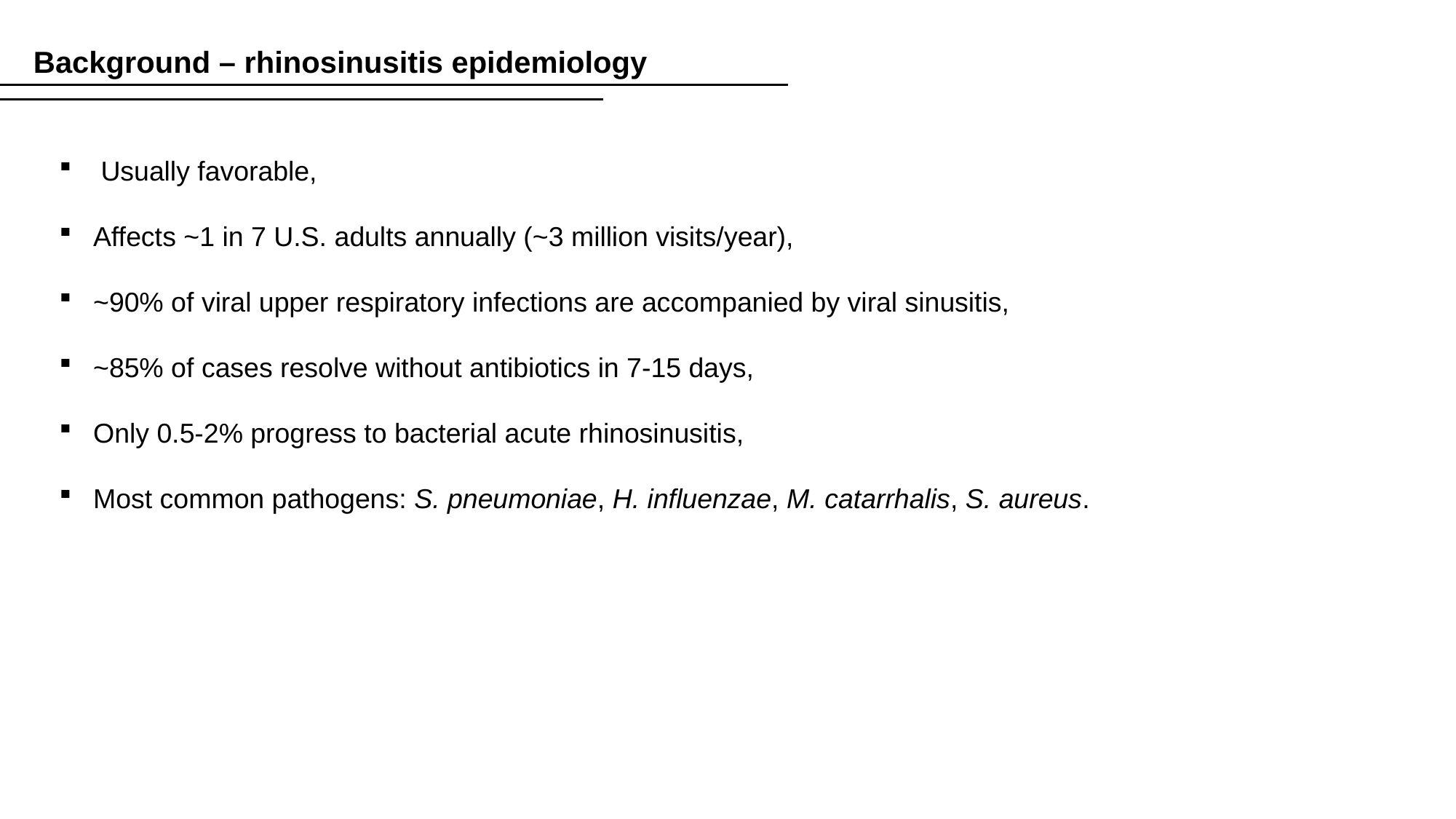

Background – rhinosinusitis epidemiology
 Usually favorable,
Affects ~1 in 7 U.S. adults annually (~3 million visits/year),
~90% of viral upper respiratory infections are accompanied by viral sinusitis,
~85% of cases resolve without antibiotics in 7-15 days,
Only 0.5-2% progress to bacterial acute rhinosinusitis,
Most common pathogens: S. pneumoniae, H. influenzae, M. catarrhalis, S. aureus.